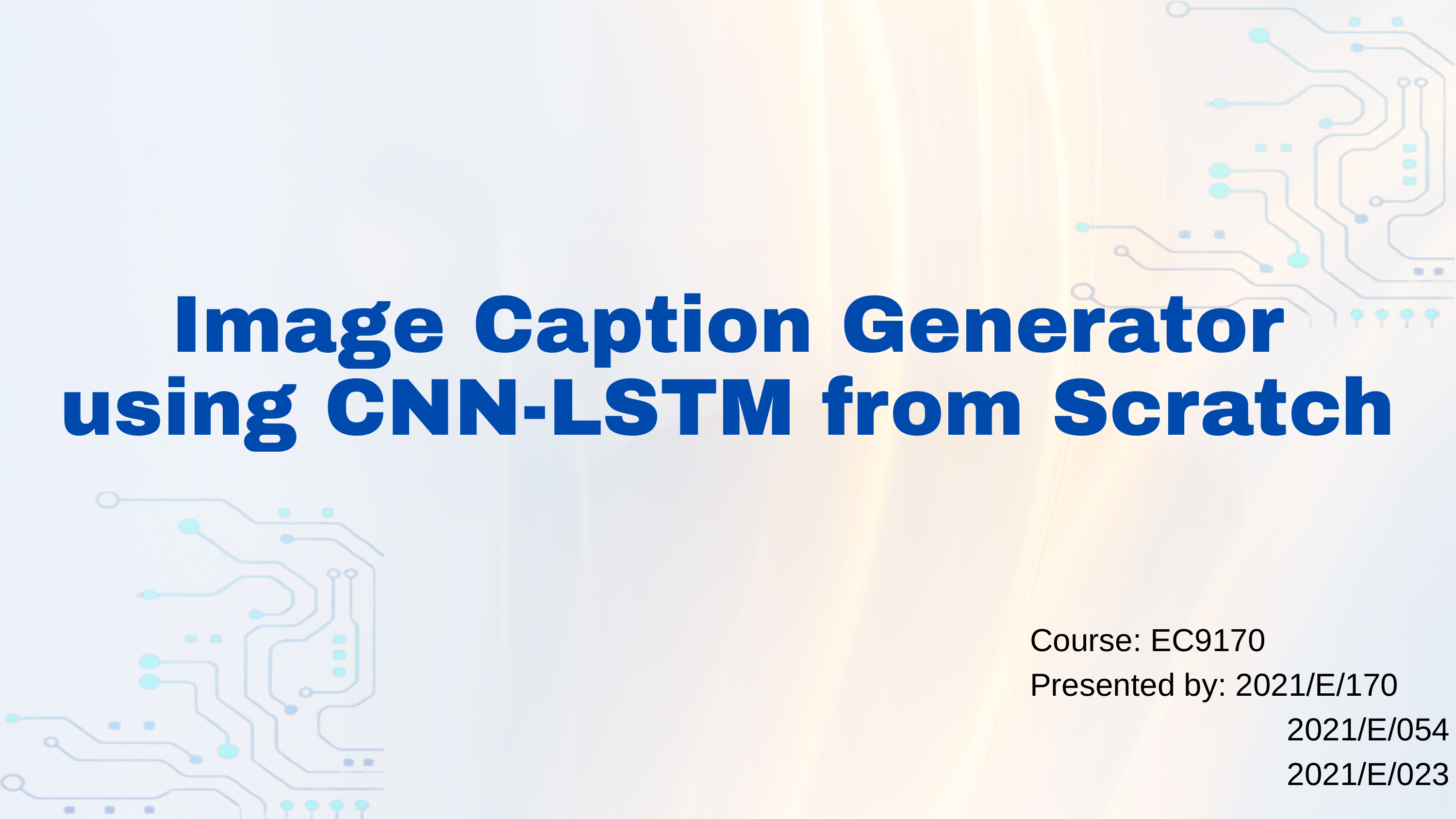

Image Caption Generator using CNN-LSTM from Scratch

Course: EC9170
Presented by: 2021/E/170
                             2021/E/054
                             2021/E/023